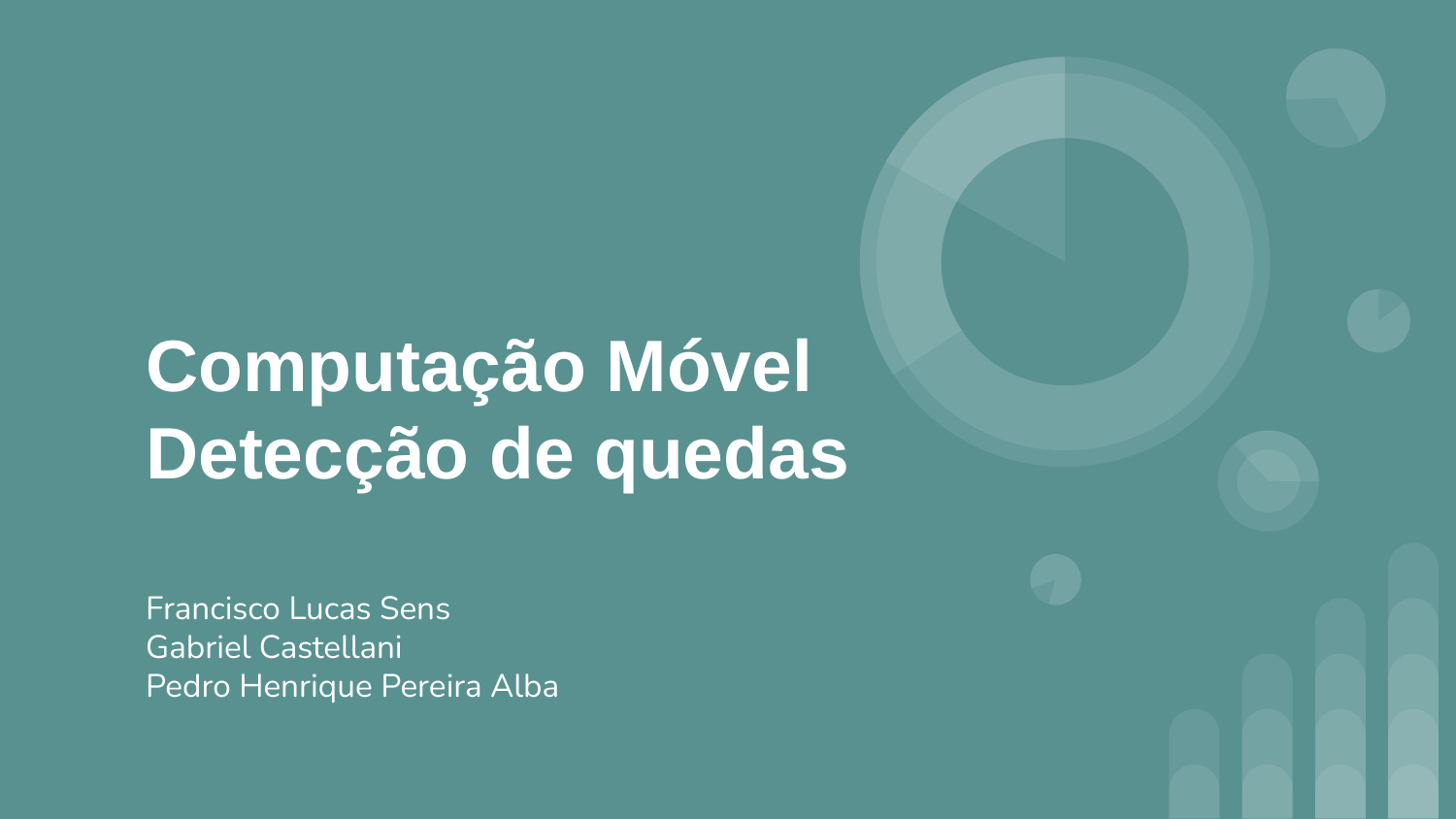

# Computação Móvel
Detecção de quedas
Francisco Lucas Sens
Gabriel Castellani
Pedro Henrique Pereira Alba